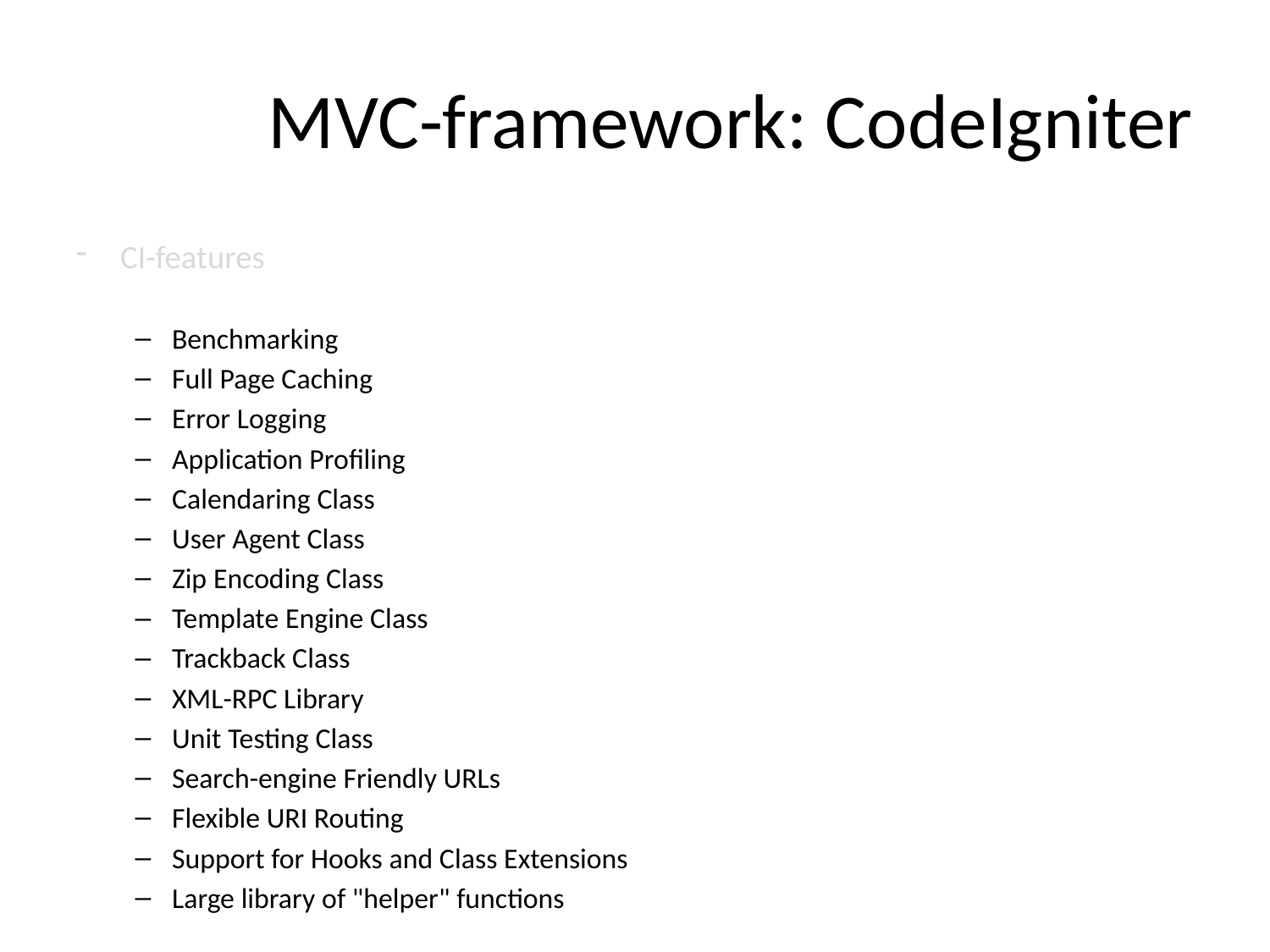

# MVC-framework: CodeIgniter
CI-features
Benchmarking
Full Page Caching
Error Logging
Application Profiling
Calendaring Class
User Agent Class
Zip Encoding Class
Template Engine Class
Trackback Class
XML-RPC Library
Unit Testing Class
Search-engine Friendly URLs
Flexible URI Routing
Support for Hooks and Class Extensions
Large library of "helper" functions